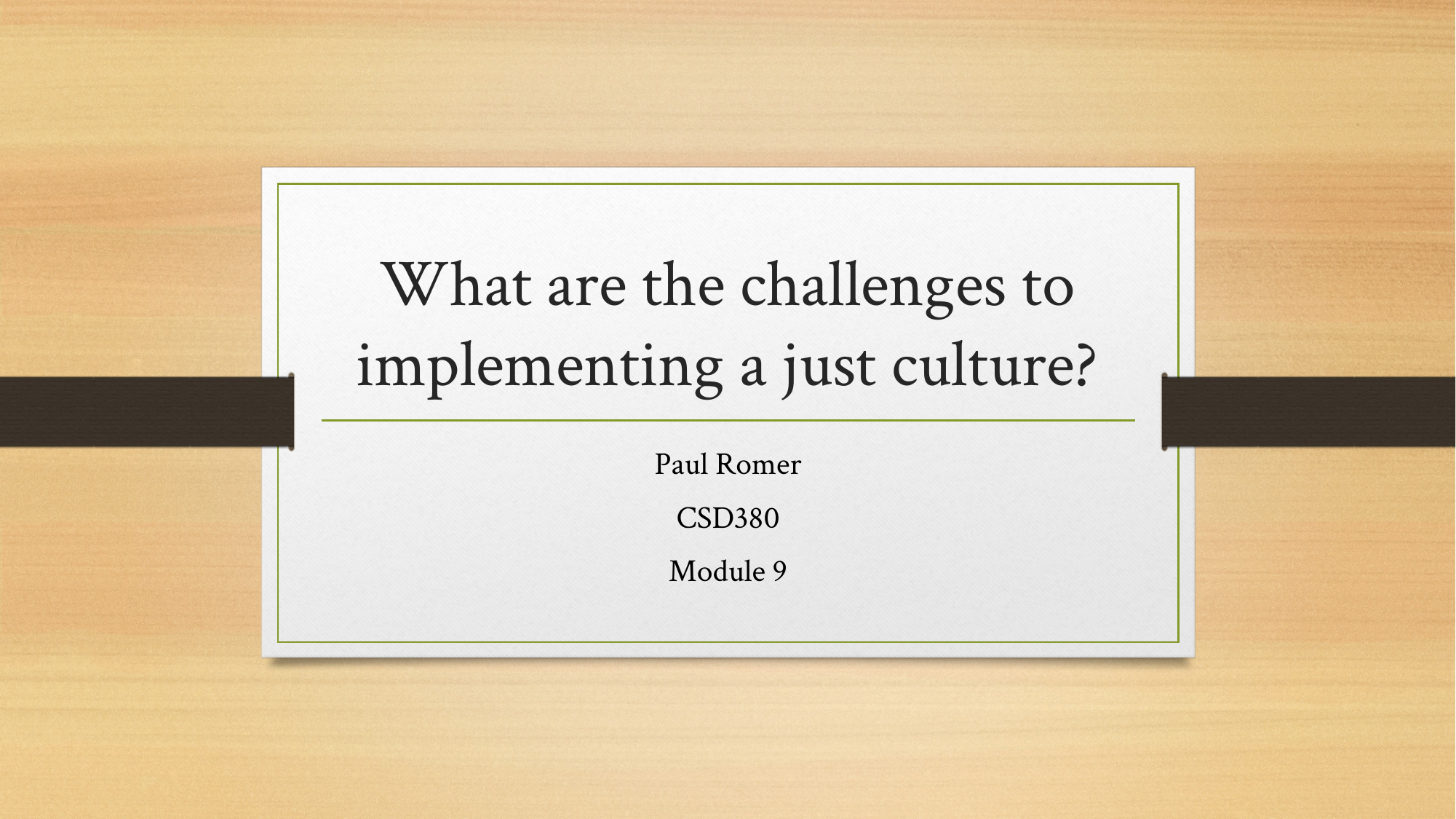

# What are the challenges to implementing a just culture?
Paul Romer
CSD380
Module 9